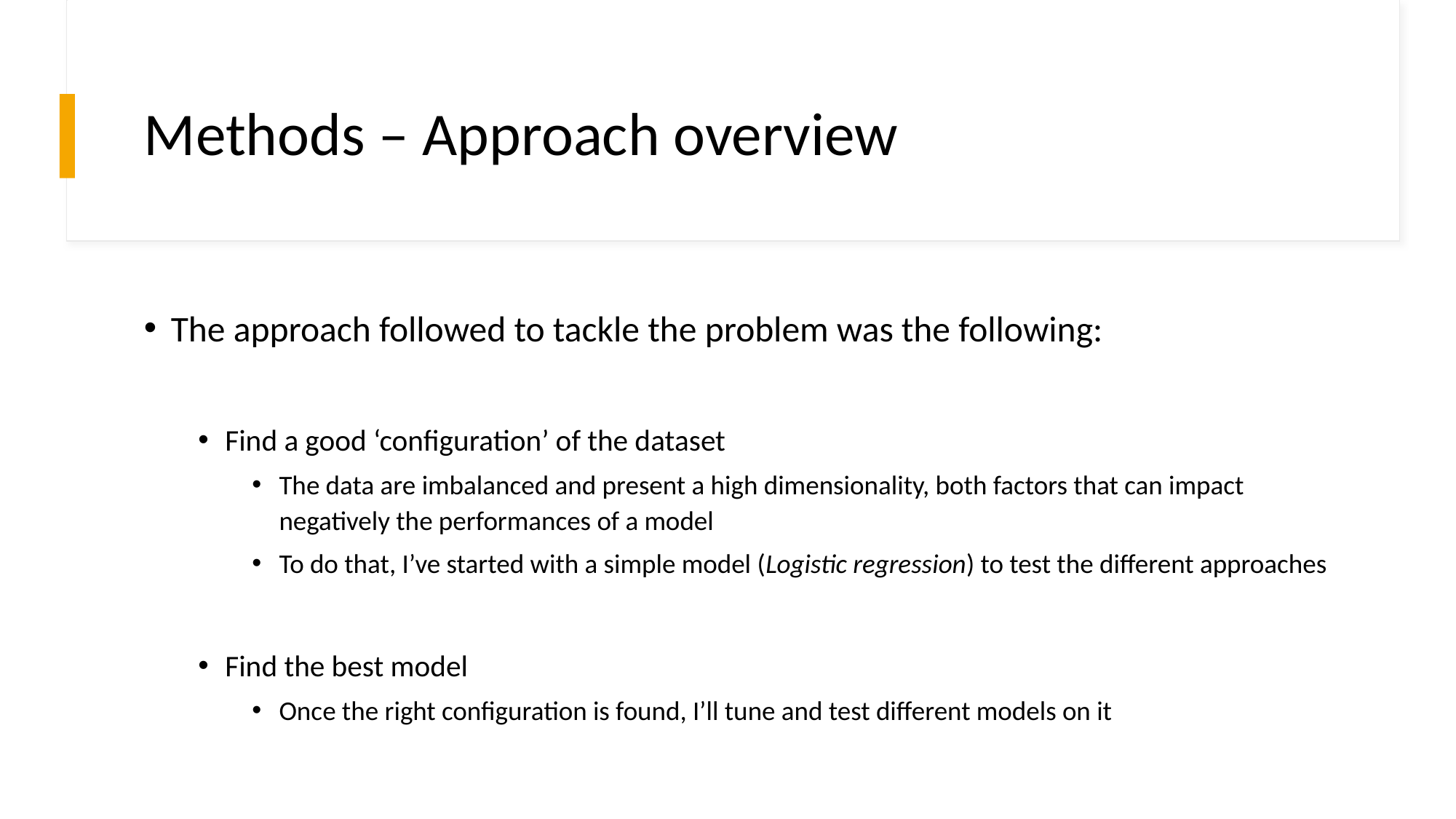

# Methods – Approach overview
The approach followed to tackle the problem was the following:

Find a good ‘configuration’ of the dataset
The data are imbalanced and present a high dimensionality, both factors that can impact negatively the performances of a model
To do that, I’ve started with a simple model (Logistic regression) to test the different approaches

Find the best model
Once the right configuration is found, I’ll tune and test different models on it